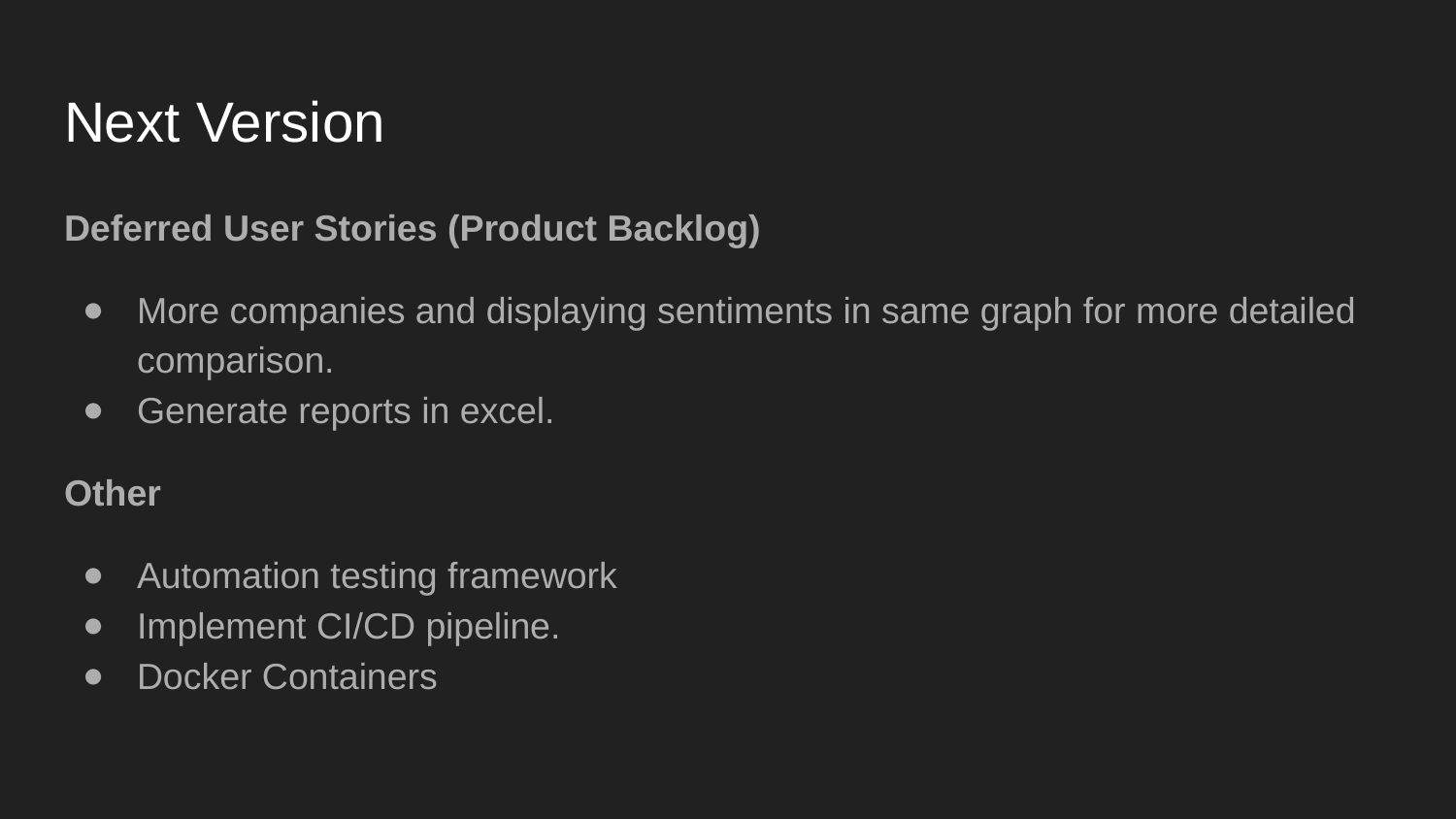

# Next Version
Deferred User Stories (Product Backlog)
More companies and displaying sentiments in same graph for more detailed comparison.
Generate reports in excel.
Other
Automation testing framework
Implement CI/CD pipeline.
Docker Containers